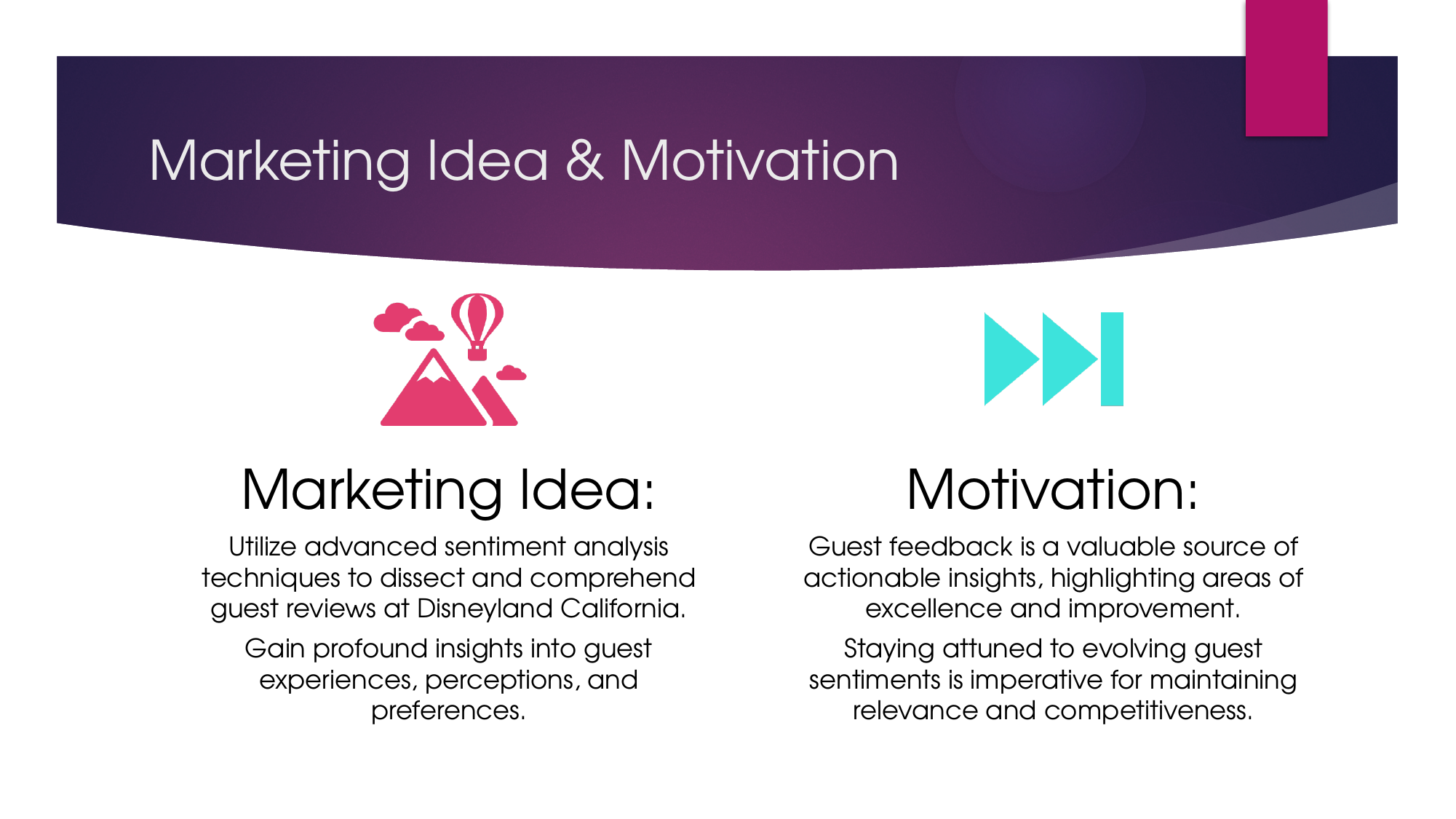

# Marketing Idea & Motivation
Marketing Idea:
Utilize advanced sentiment analysis techniques to dissect and comprehend guest reviews at Disneyland California.
Gain profound insights into guest experiences, perceptions, and preferences.
Motivation:
Guest feedback is a valuable source of actionable insights, highlighting areas of excellence and improvement.
Staying attuned to evolving guest sentiments is imperative for maintaining relevance and competitiveness.